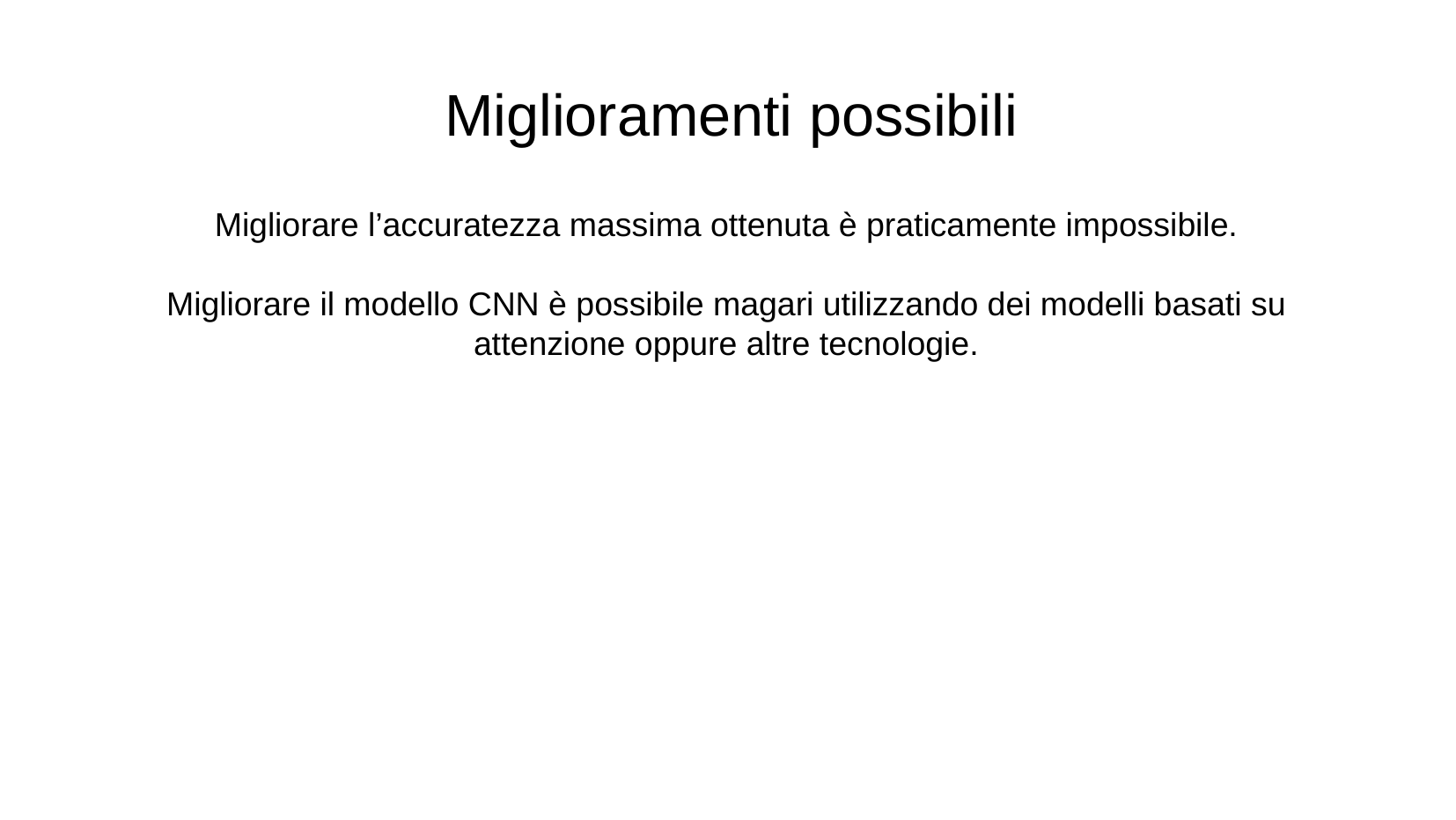

# Miglioramenti possibili
Migliorare l’accuratezza massima ottenuta è praticamente impossibile.

Migliorare il modello CNN è possibile magari utilizzando dei modelli basati su attenzione oppure altre tecnologie.